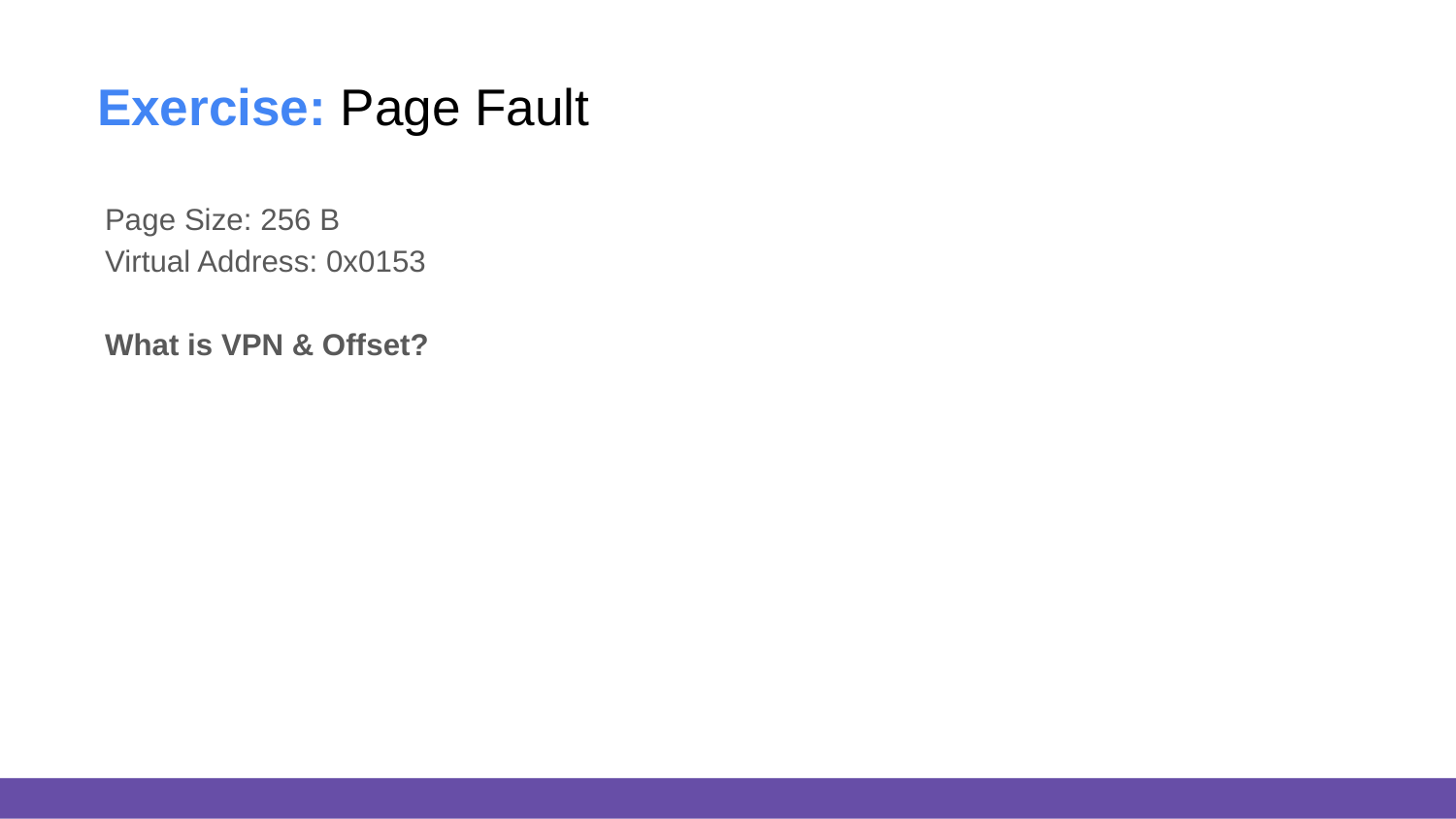

# Exercise: Page Fault
Page Size: 256 B
Virtual Address: 0x0153

What is VPN & Offset?